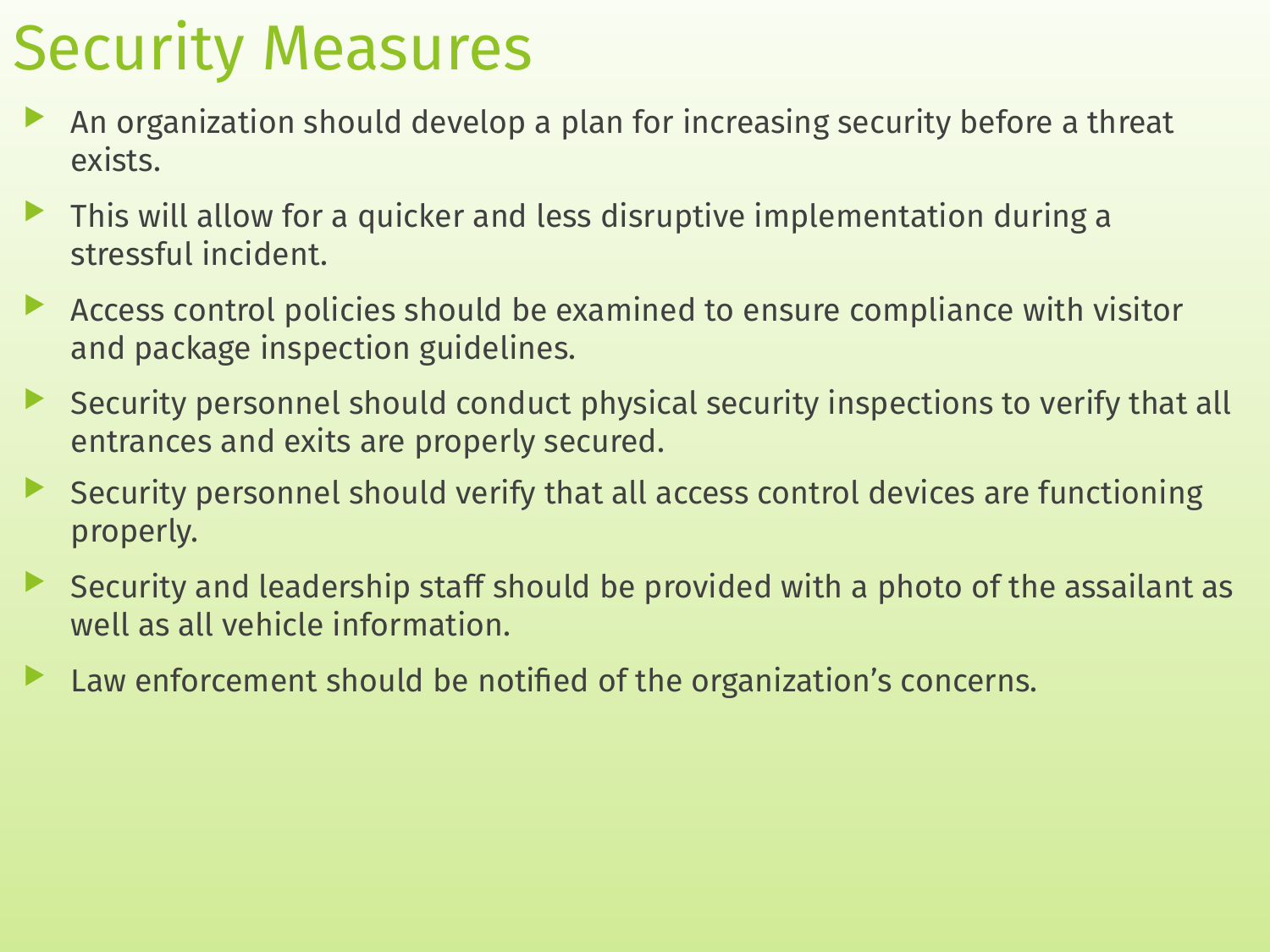

# Security Measures
An organization should develop a plan for increasing security before a threat exists.
This will allow for a quicker and less disruptive implementation during a stressful incident.
Access control policies should be examined to ensure compliance with visitor and package inspection guidelines.
Security personnel should conduct physical security inspections to verify that all entrances and exits are properly secured.
Security personnel should verify that all access control devices are functioning properly.
Security and leadership staff should be provided with a photo of the assailant as well as all vehicle information.
Law enforcement should be notified of the organization’s concerns.
8